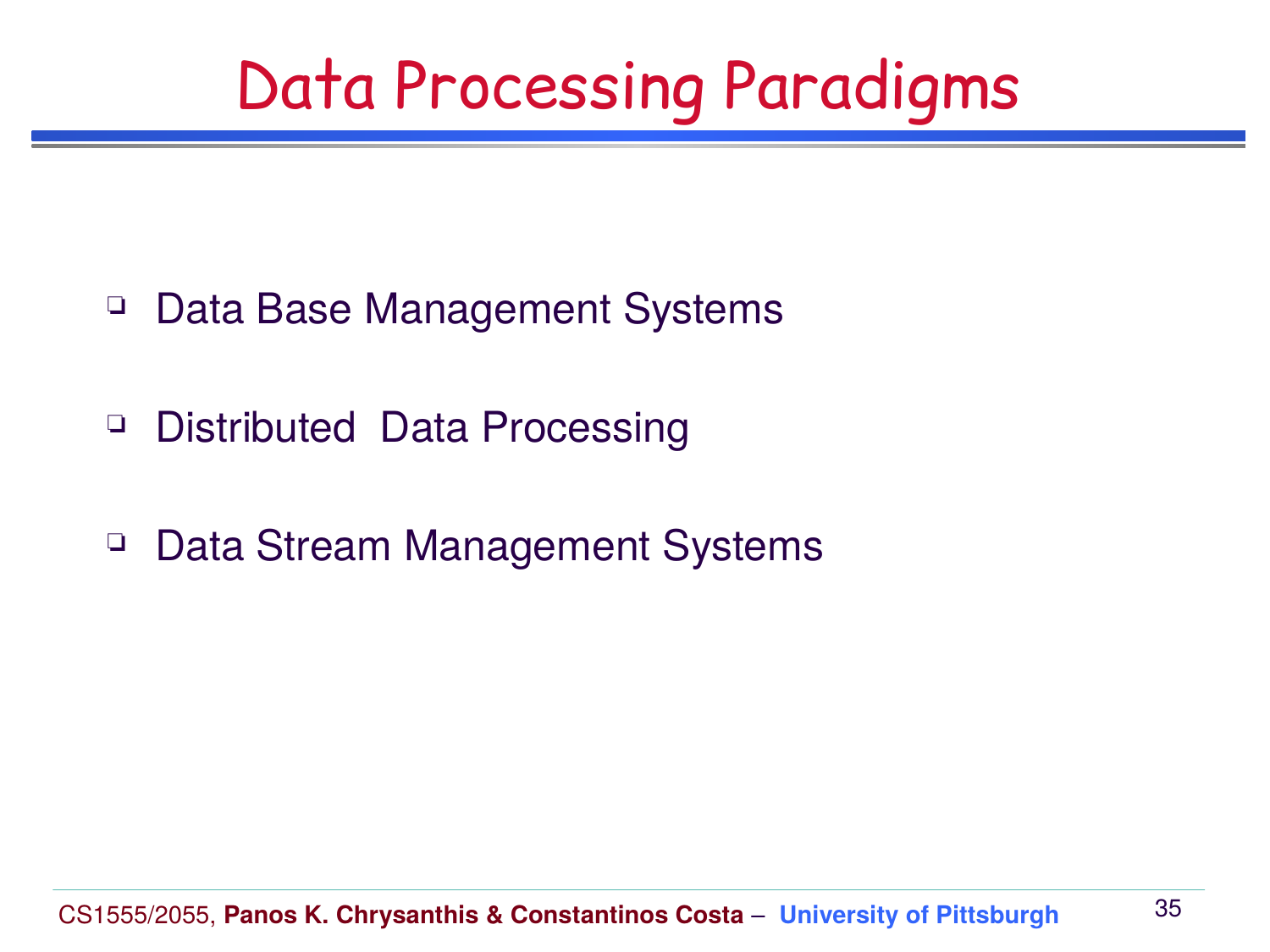

# Data Processing Paradigms
Data Base Management Systems

Distributed  Data Processing

Data Stream Management Systems